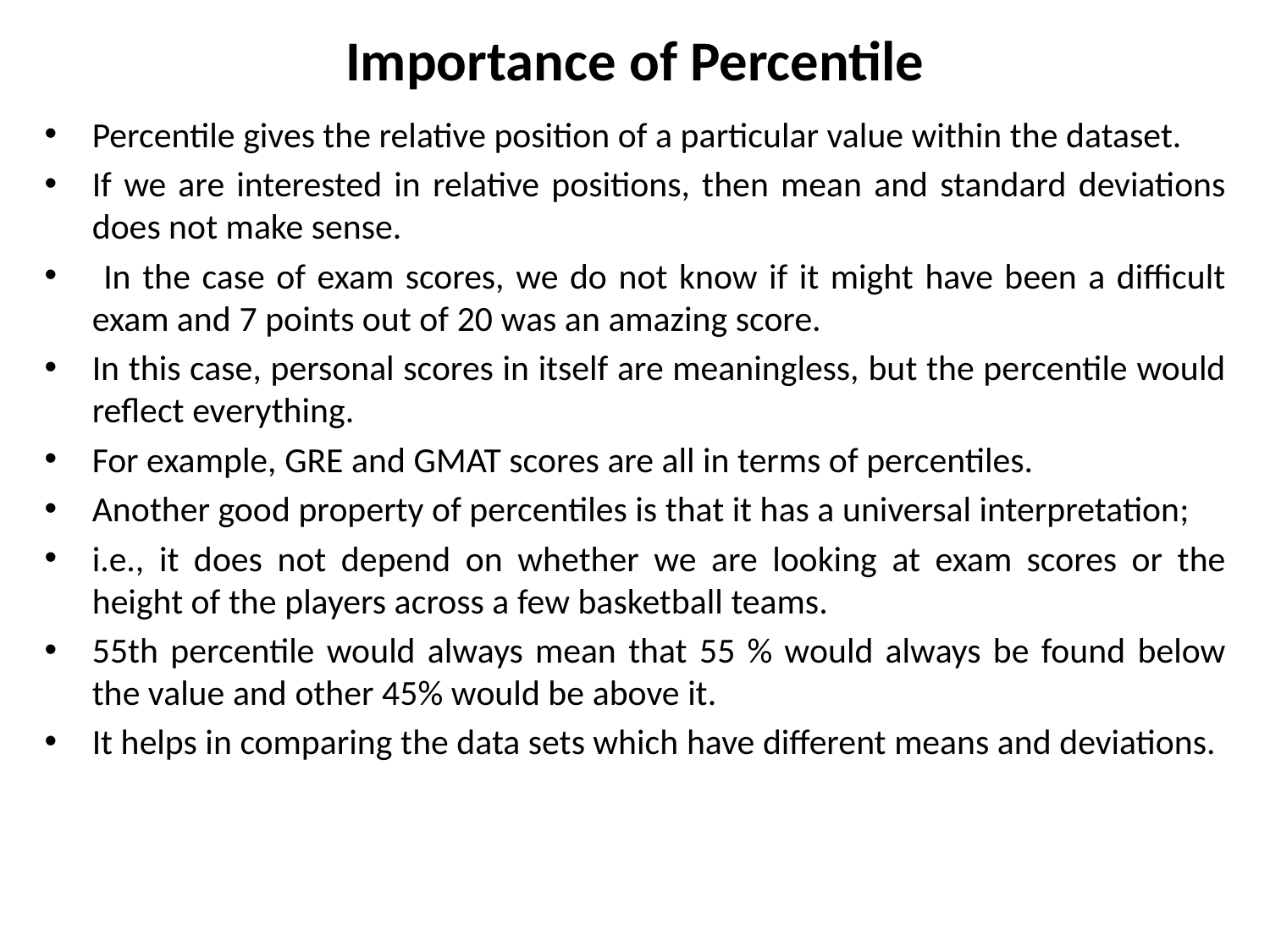

# Importance of Percentile
Percentile gives the relative position of a particular value within the dataset.
If we are interested in relative positions, then mean and standard deviations does not make sense.
 In the case of exam scores, we do not know if it might have been a difficult exam and 7 points out of 20 was an amazing score.
In this case, personal scores in itself are meaningless, but the percentile would reflect everything.
For example, GRE and GMAT scores are all in terms of percentiles.
Another good property of percentiles is that it has a universal interpretation;
i.e., it does not depend on whether we are looking at exam scores or the height of the players across a few basketball teams.
55th percentile would always mean that 55 % would always be found below the value and other 45% would be above it.
It helps in comparing the data sets which have different means and deviations.